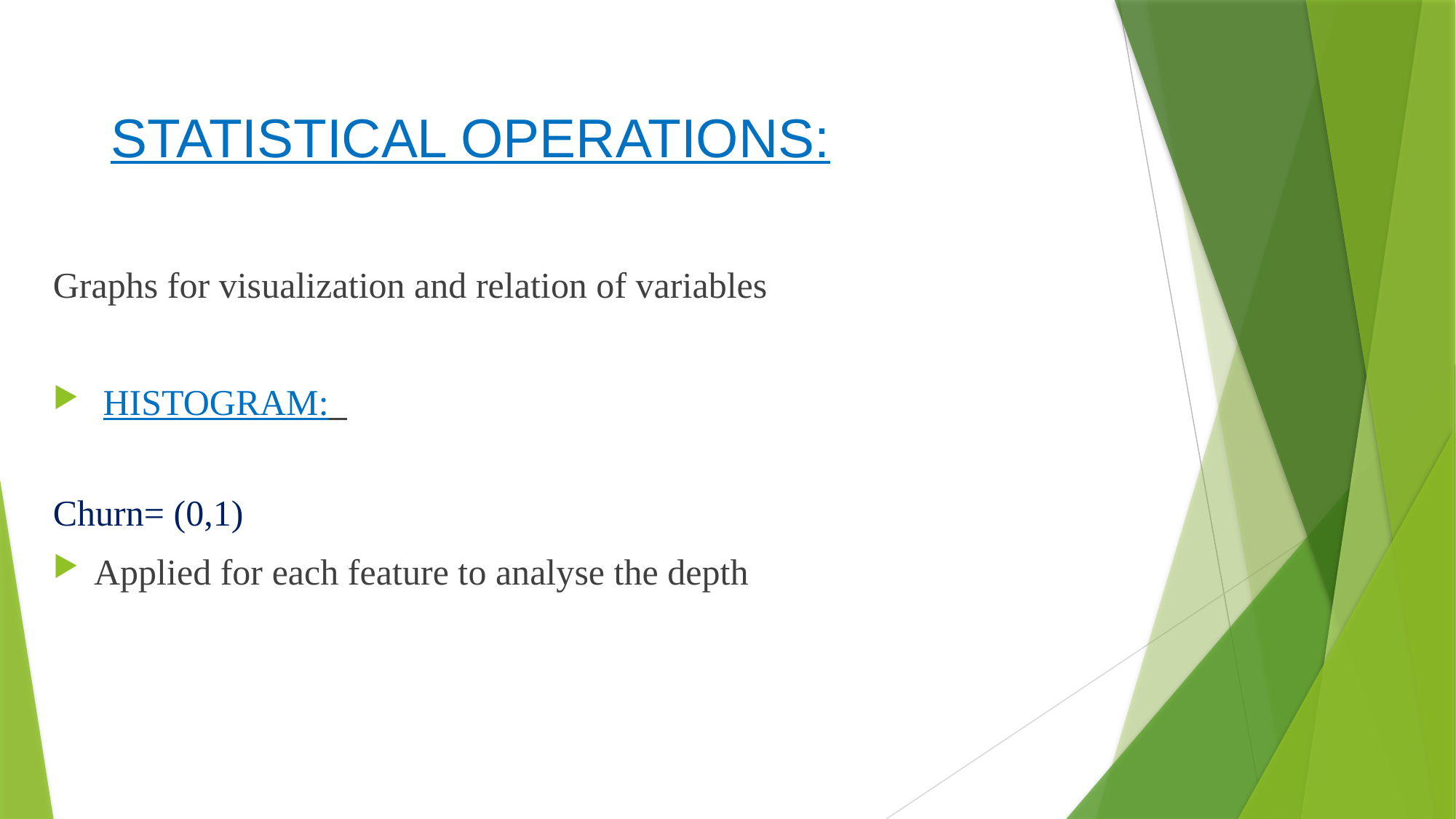

# STATISTICAL OPERATIONS:
Graphs for visualization and relation of variables

 HISTOGRAM:

Churn= (0,1)
Applied for each feature to analyse the depth